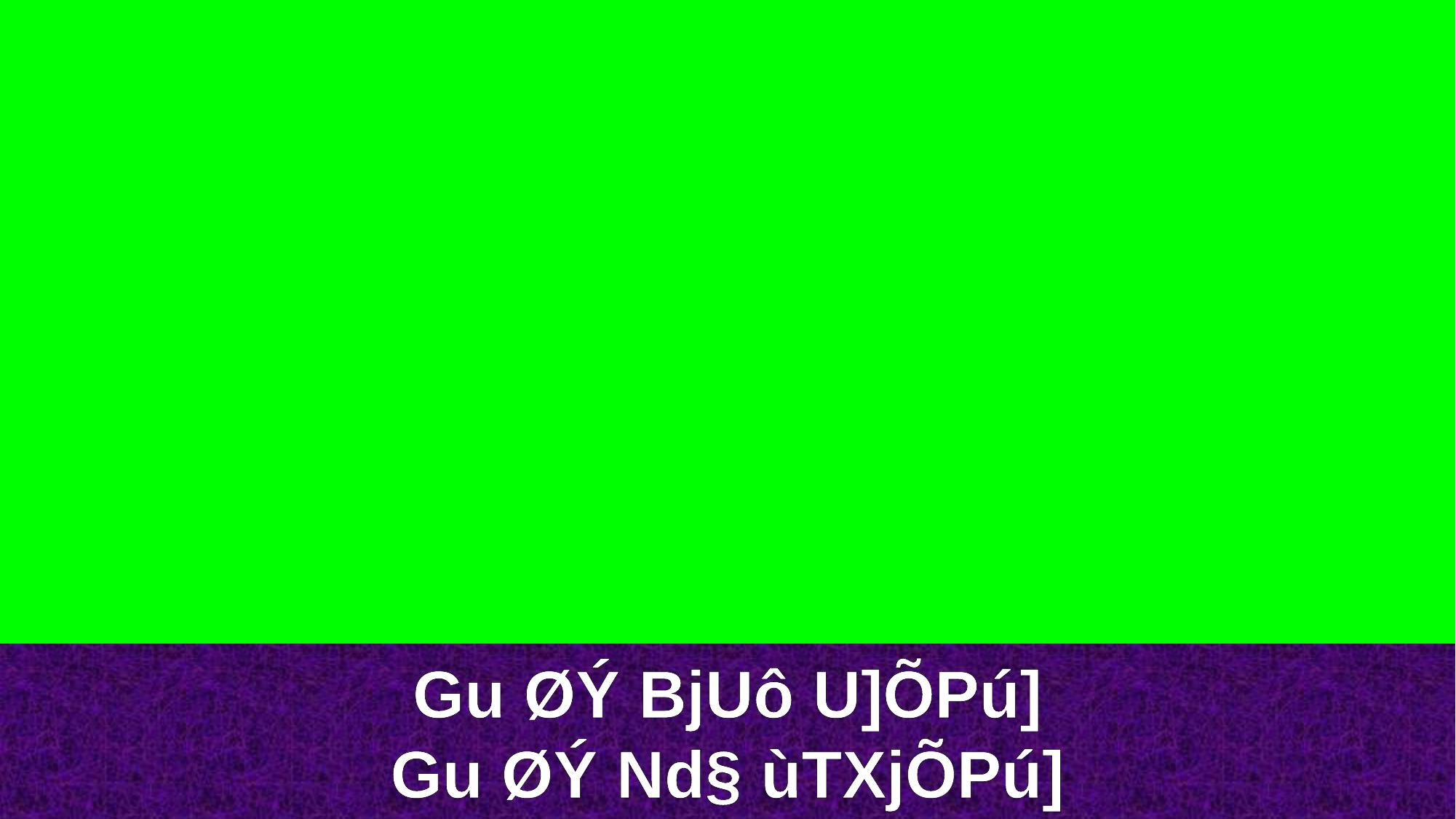

Gu ØÝ BjUô U]ÕPú]
Gu ØÝ Nd§ ùTXjÕPú]